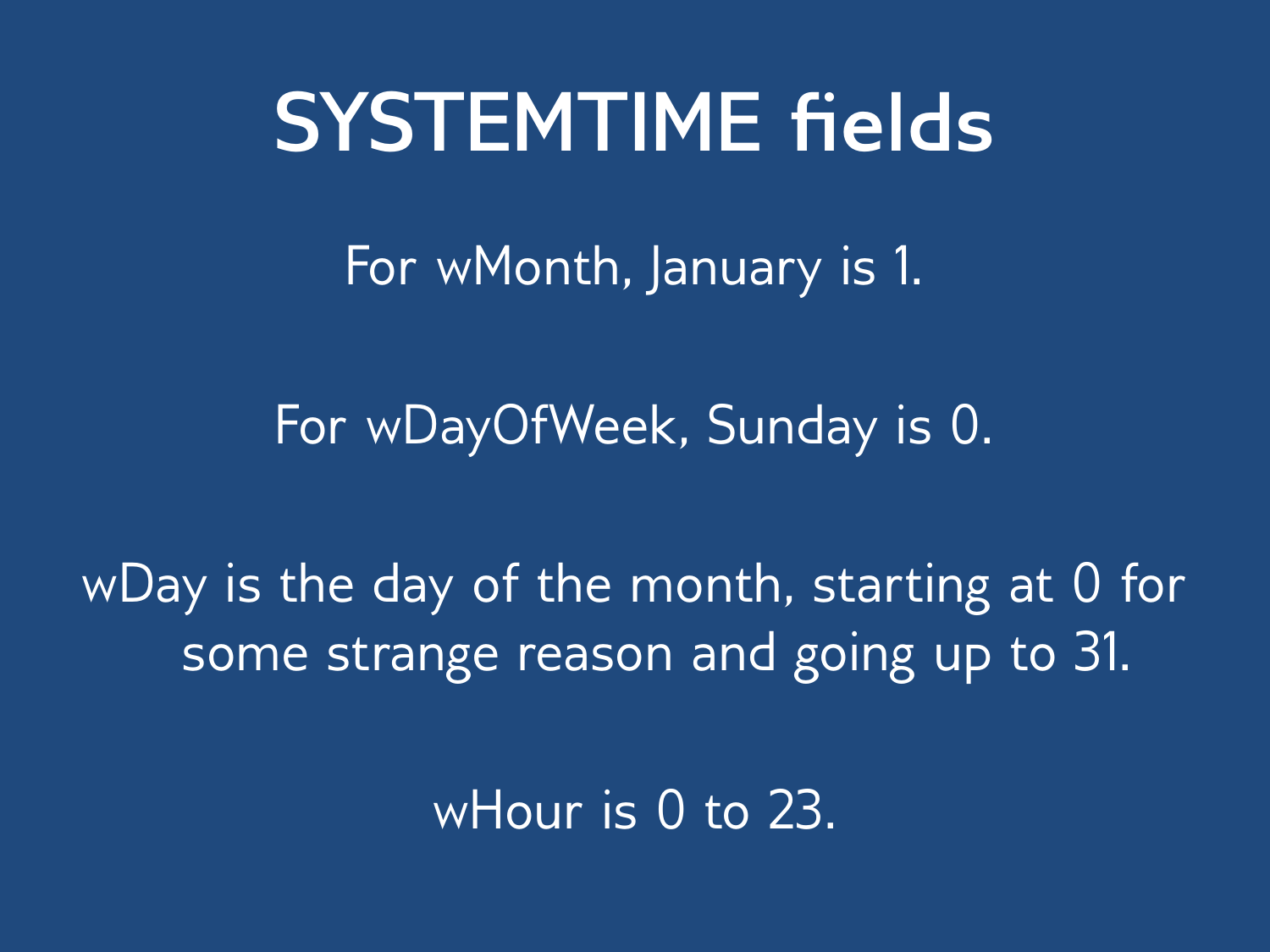

# SYSTEMTIME fields
For wMonth, January is 1.

For wDayOfWeek, Sunday is 0.

wDay is the day of the month, starting at 0 for some strange reason and going up to 31.

wHour is 0 to 23.